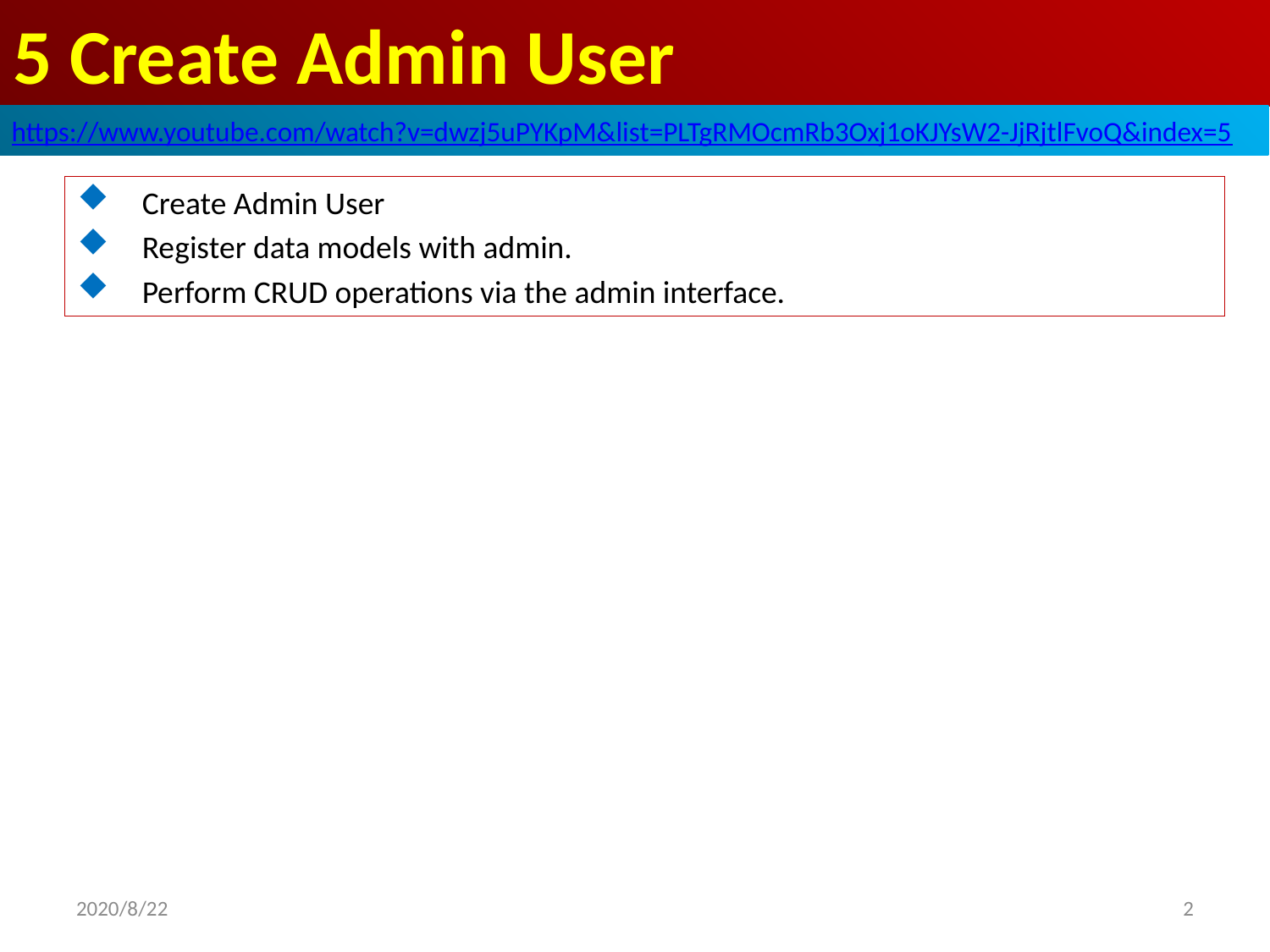

# 5 Create Admin User
https://www.youtube.com/watch?v=dwzj5uPYKpM&list=PLTgRMOcmRb3Oxj1oKJYsW2-JjRjtlFvoQ&index=5
Create Admin User
Register data models with admin.
Perform CRUD operations via the admin interface.
2
2020/8/22